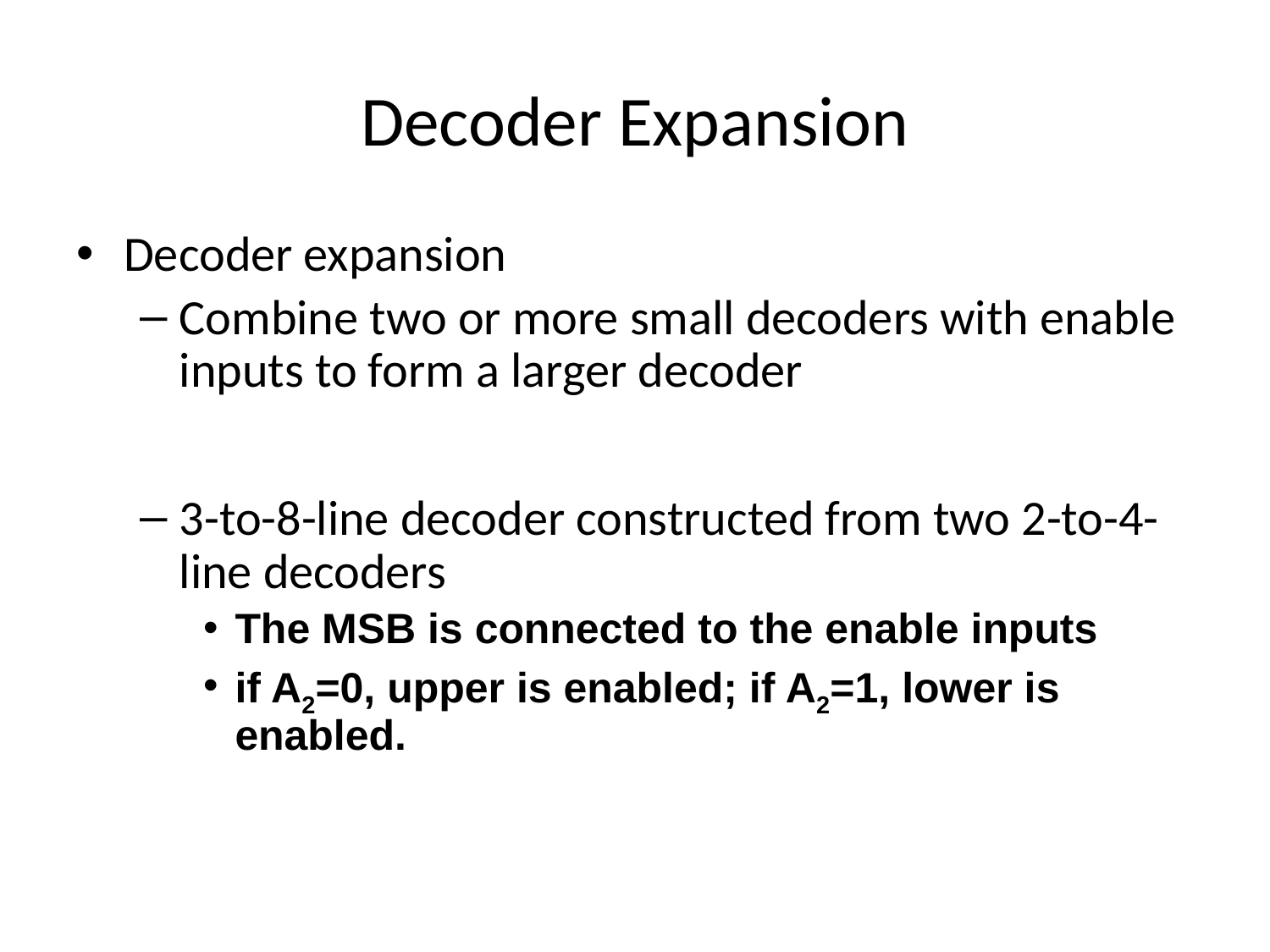

# Decoder Expansion
Decoder expansion
Combine two or more small decoders with enable inputs to form a larger decoder

3-to-8-line decoder constructed from two 2-to-4-line decoders
The MSB is connected to the enable inputs
if A2=0, upper is enabled; if A2=1, lower is enabled.